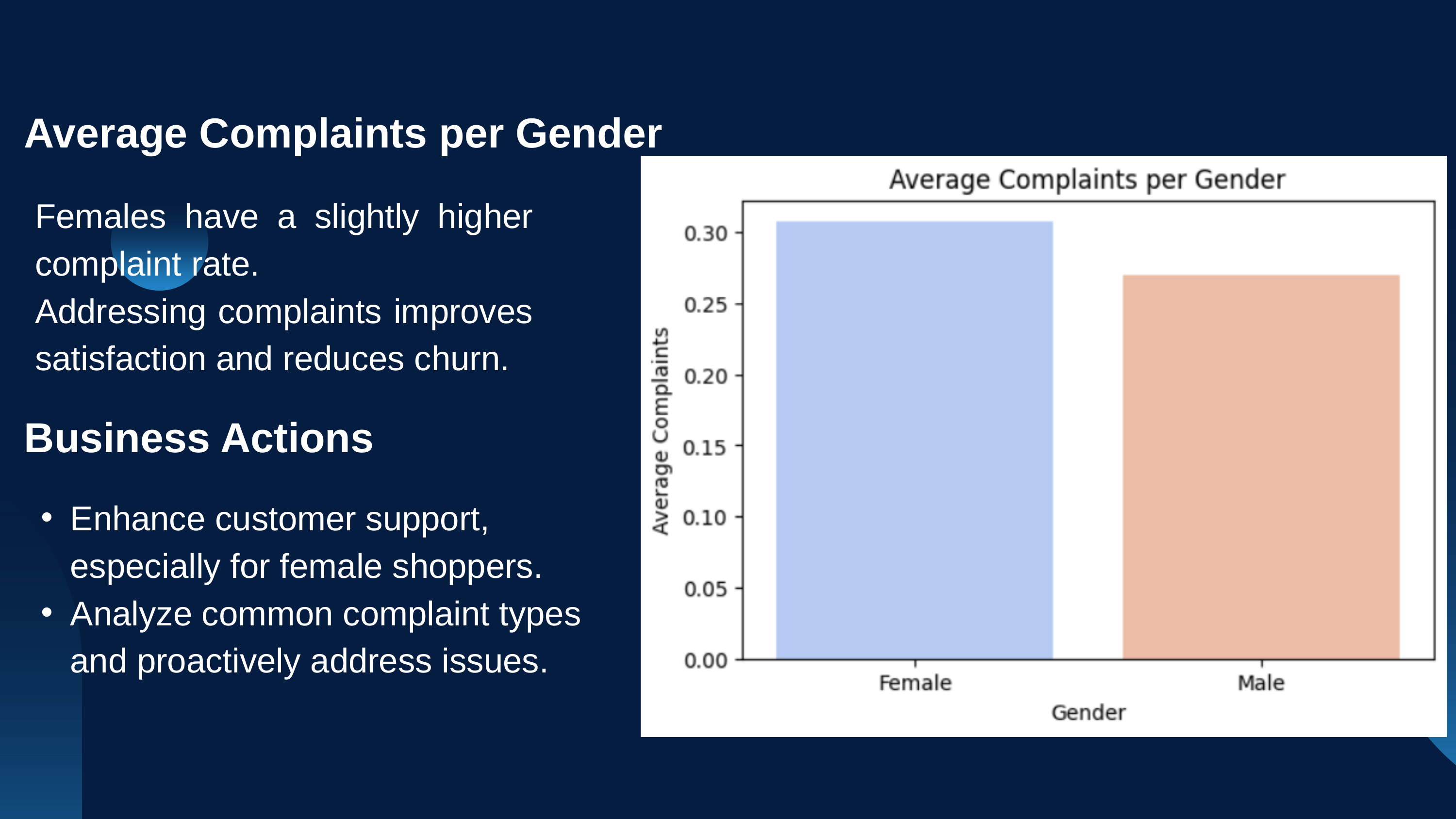

Average Complaints per Gender

Females have a slightly higher complaint rate.
Addressing complaints improves satisfaction and reduces churn.

Business Actions

Enhance customer support, especially for female shoppers.
Analyze common complaint types and proactively address issues.